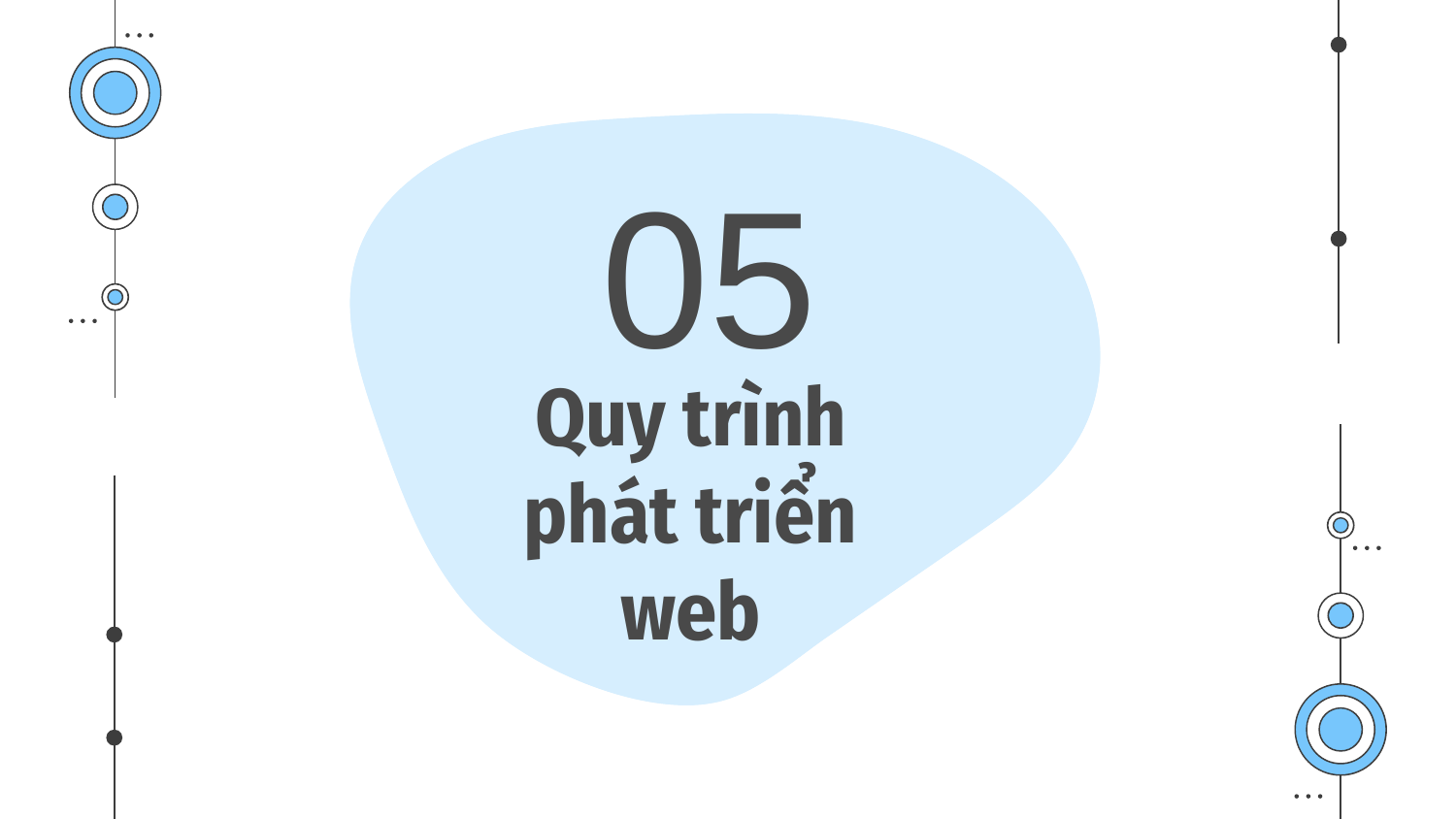

05
# Quy trình phát triển web